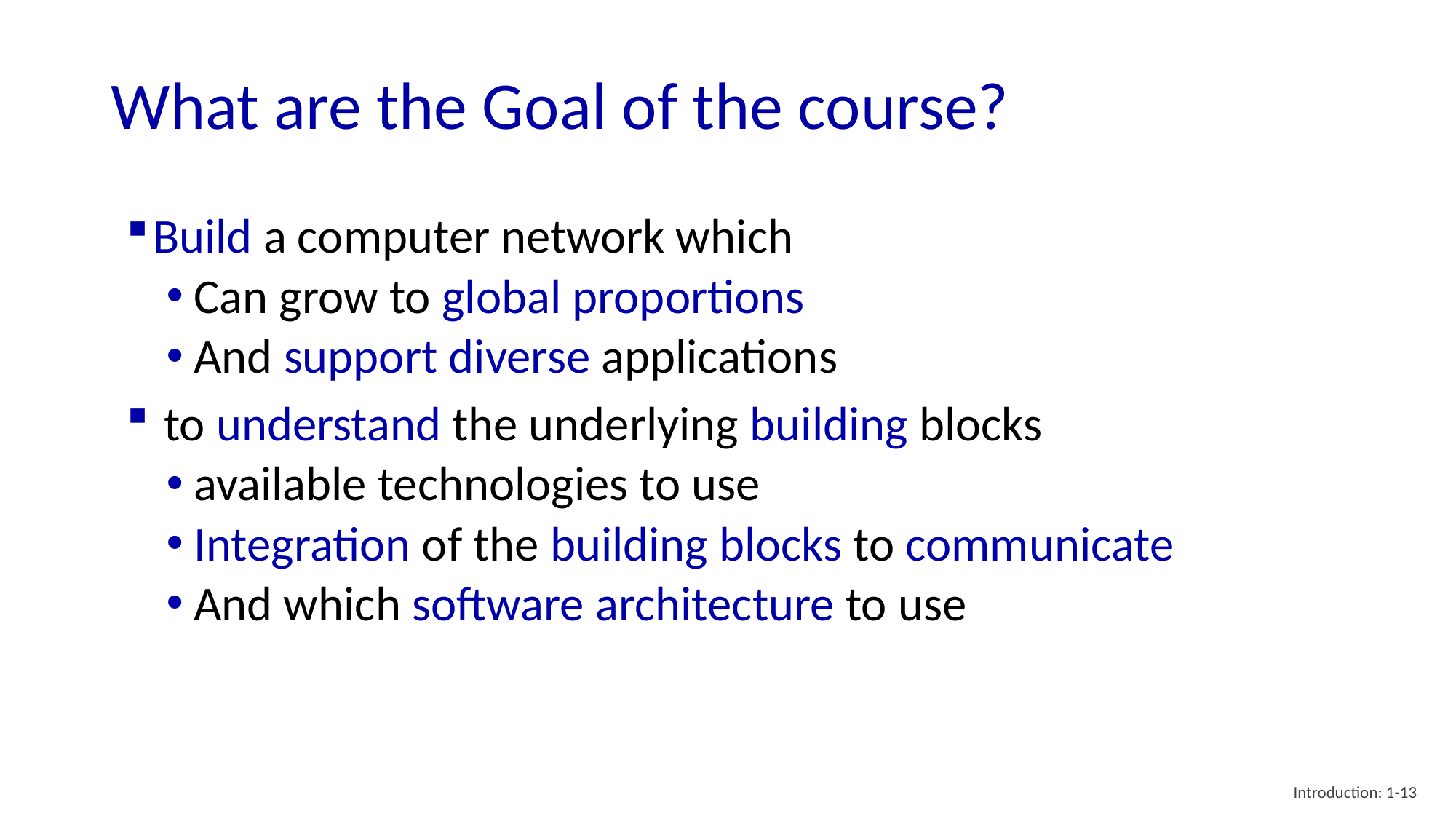

# What are the Goal of the course?
Build a computer network which
Can grow to global proportions
And support diverse applications
 to understand the underlying building blocks
available technologies to use
Integration of the building blocks to communicate
And which software architecture to use

Introduction: 1-13